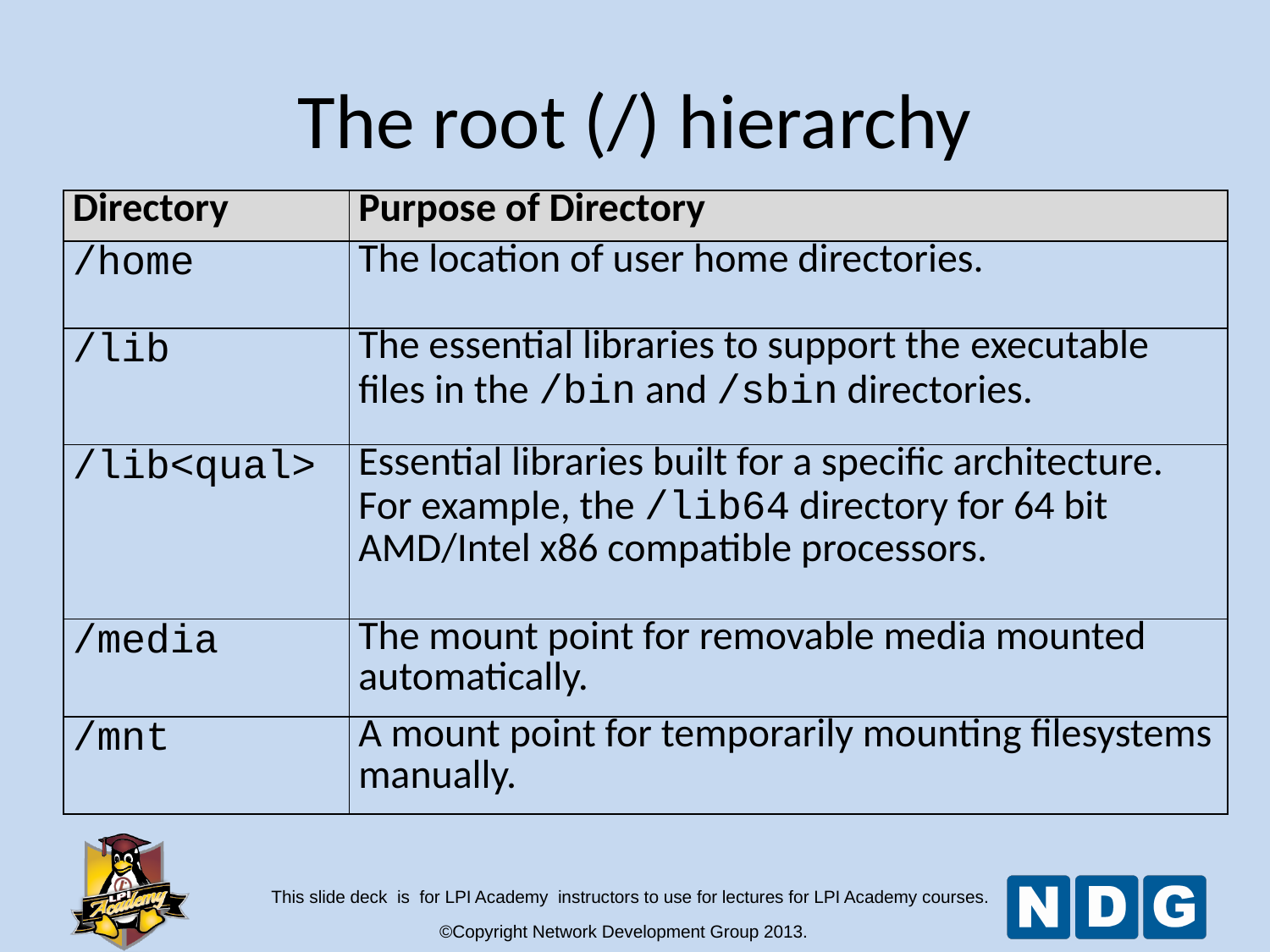

The root (/) hierarchy
| Directory | Purpose of Directory |
| --- | --- |
| /home | The location of user home directories. |
| /lib | The essential libraries to support the executable files in the /bin and /sbin directories. |
| /lib<qual> | Essential libraries built for a specific architecture. For example, the /lib64 directory for 64 bit AMD/Intel x86 compatible processors. |
| /media | The mount point for removable media mounted automatically. |
| /mnt | A mount point for temporarily mounting filesystems manually. |